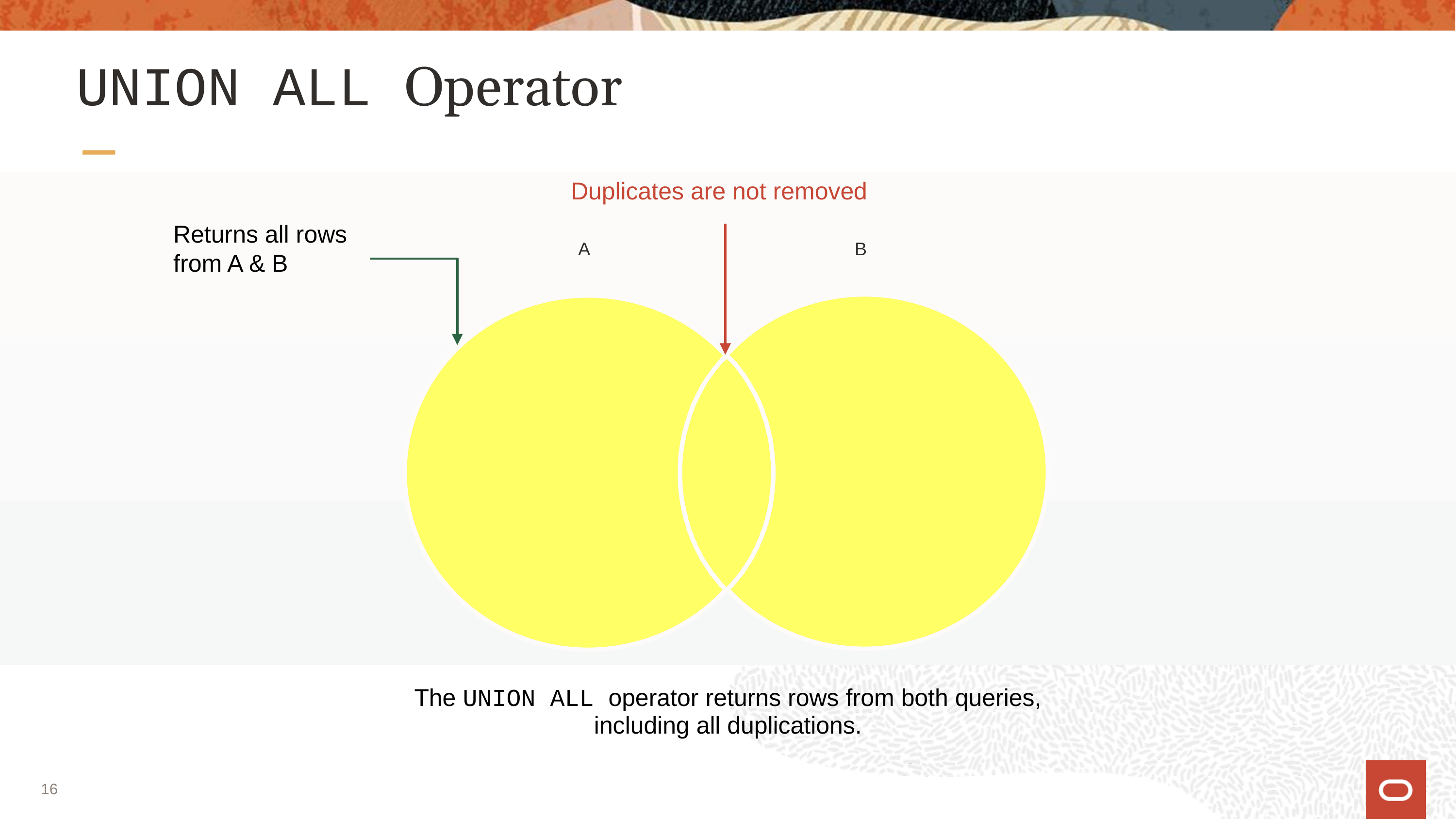

# UNION ALL Operator
Duplicates are not removed

Returns all rows from A & B
A
B

The UNION ALL operator returns rows from both queries, including all duplications.